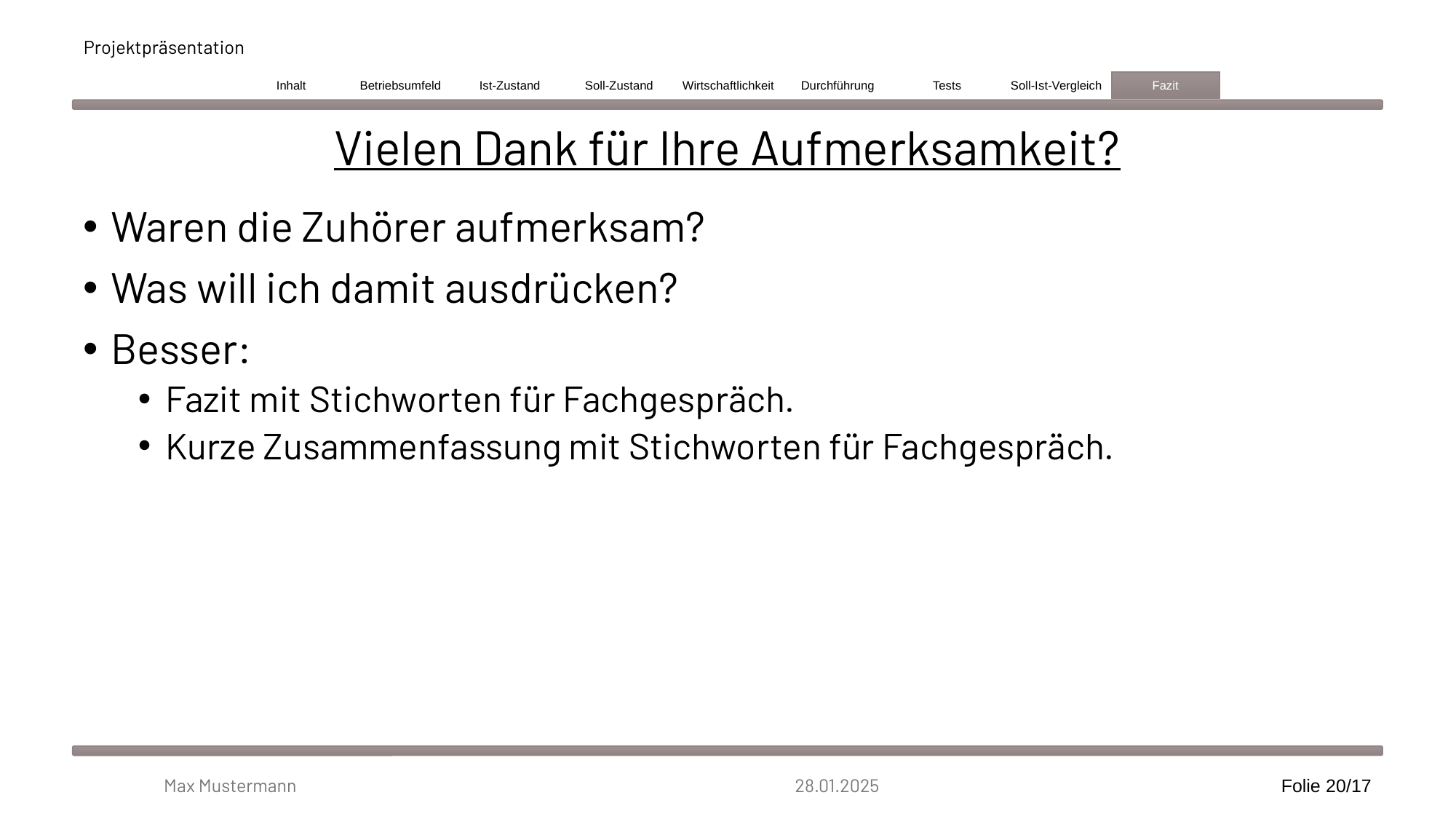

# Projektpräsentation
Inhalt
Betriebsumfeld
Ist-Zustand
Soll-Zustand
Wirtschaftlichkeit
Durchführung
Tests
Soll-Ist-Vergleich
Fazit
Vielen Dank für Ihre Aufmerksamkeit?
Waren die Zuhörer aufmerksam?
Was will ich damit ausdrücken?
Besser:
Fazit mit Stichworten für Fachgespräch.
Kurze Zusammenfassung mit Stichworten für Fachgespräch.
Max Mustermann

28.01.2025